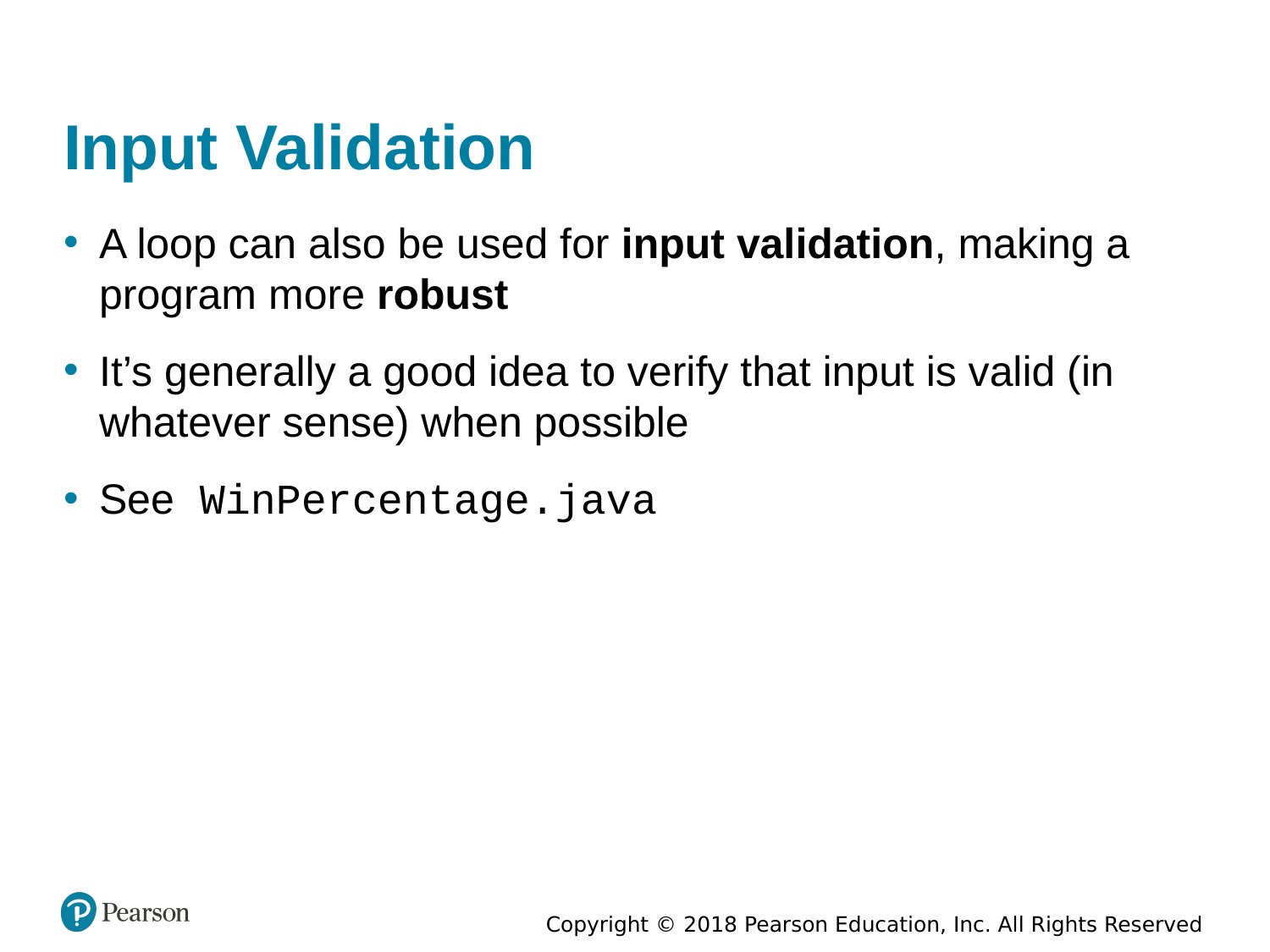

# Input Validation
A loop can also be used for input validation, making a program more robust
It’s generally a good idea to verify that input is valid (in whatever sense) when possible
See WinPercentage.java